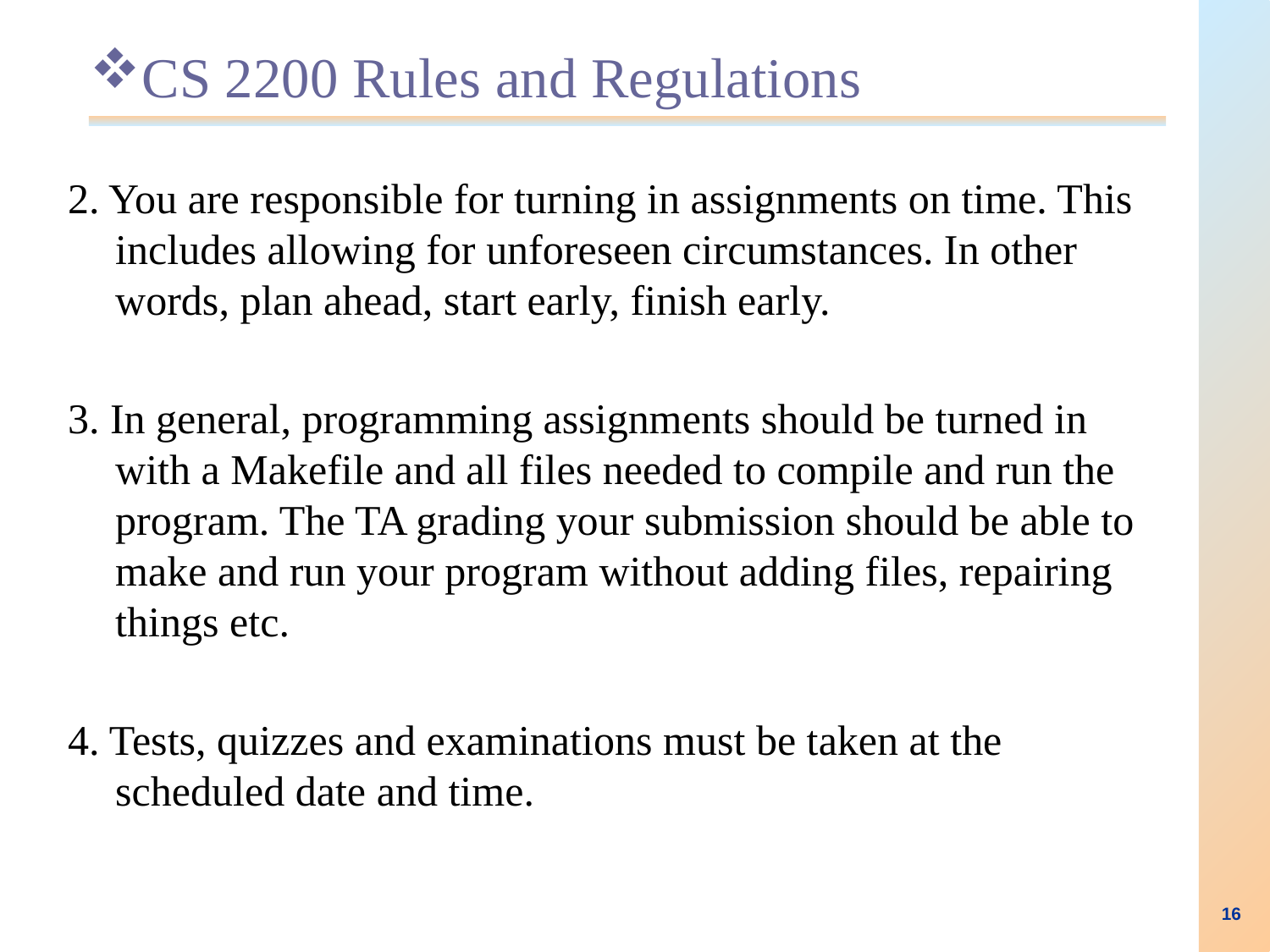

# CS 2200 Rules and Regulations
2. You are responsible for turning in assignments on time. This includes allowing for unforeseen circumstances. In other words, plan ahead, start early, finish early.

3. In general, programming assignments should be turned in with a Makefile and all files needed to compile and run the program. The TA grading your submission should be able to make and run your program without adding files, repairing things etc.

4. Tests, quizzes and examinations must be taken at the scheduled date and time.